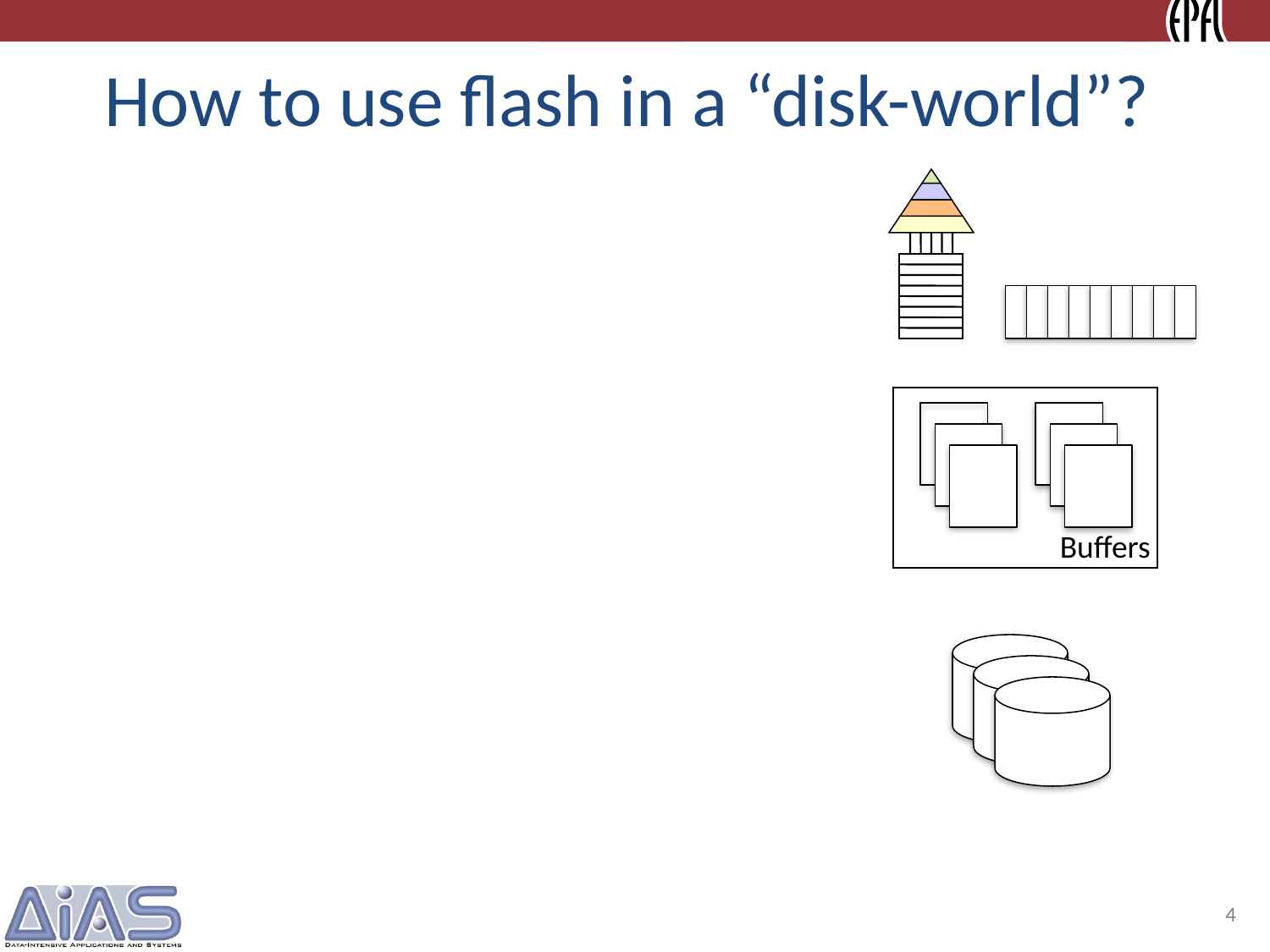

# How to use flash in a “disk-world”?

Buffers

4